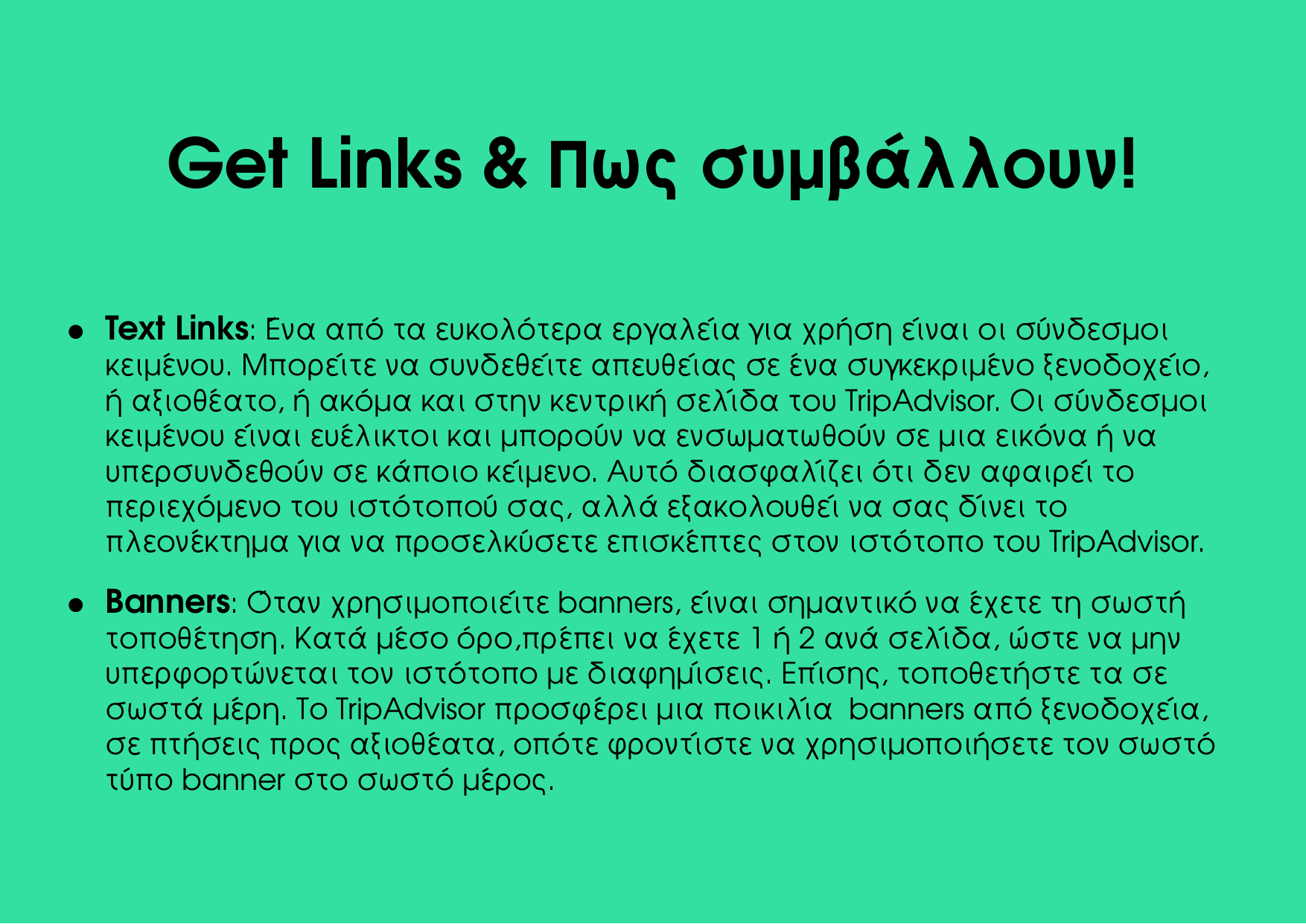

Get Links & Πως συμβάλλουν!
Text Links: Ένα από τα ευκολότερα εργαλεία για χρήση είναι οι σύνδεσμοι κειμένου. Μπορείτε να συνδεθείτε απευθείας σε ένα συγκεκριμένο ξενοδοχείο, ή αξιοθέατο, ή ακόμα και στην κεντρική σελίδα του TripAdvisor. Οι σύνδεσμοι κειμένου είναι ευέλικτοι και μπορούν να ενσωματωθούν σε μια εικόνα ή να υπερσυνδεθούν σε κάποιο κείμενο. Αυτό διασφαλίζει ότι δεν αφαιρεί το περιεχόμενο του ιστότοπού σας, αλλά εξακολουθεί να σας δίνει το πλεονέκτημα για να προσελκύσετε επισκέπτες στον ιστότοπο του TripAdvisor.
Banners: Όταν χρησιμοποιείτε banners, είναι σημαντικό να έχετε τη σωστή τοποθέτηση. Κατά μέσο όρο,πρέπει να έχετε 1 ή 2 ανά σελίδα, ώστε να μην υπερφορτώνεται τον ιστότοπο με διαφημίσεις. Επίσης, τοποθετήστε τα σε σωστά μέρη. Το TripAdvisor προσφέρει μια ποικιλία  banners από ξενοδοχεία, σε πτήσεις προς αξιοθέατα, οπότε φροντίστε να χρησιμοποιήσετε τον σωστό τύπο banner στο σωστό μέρος.